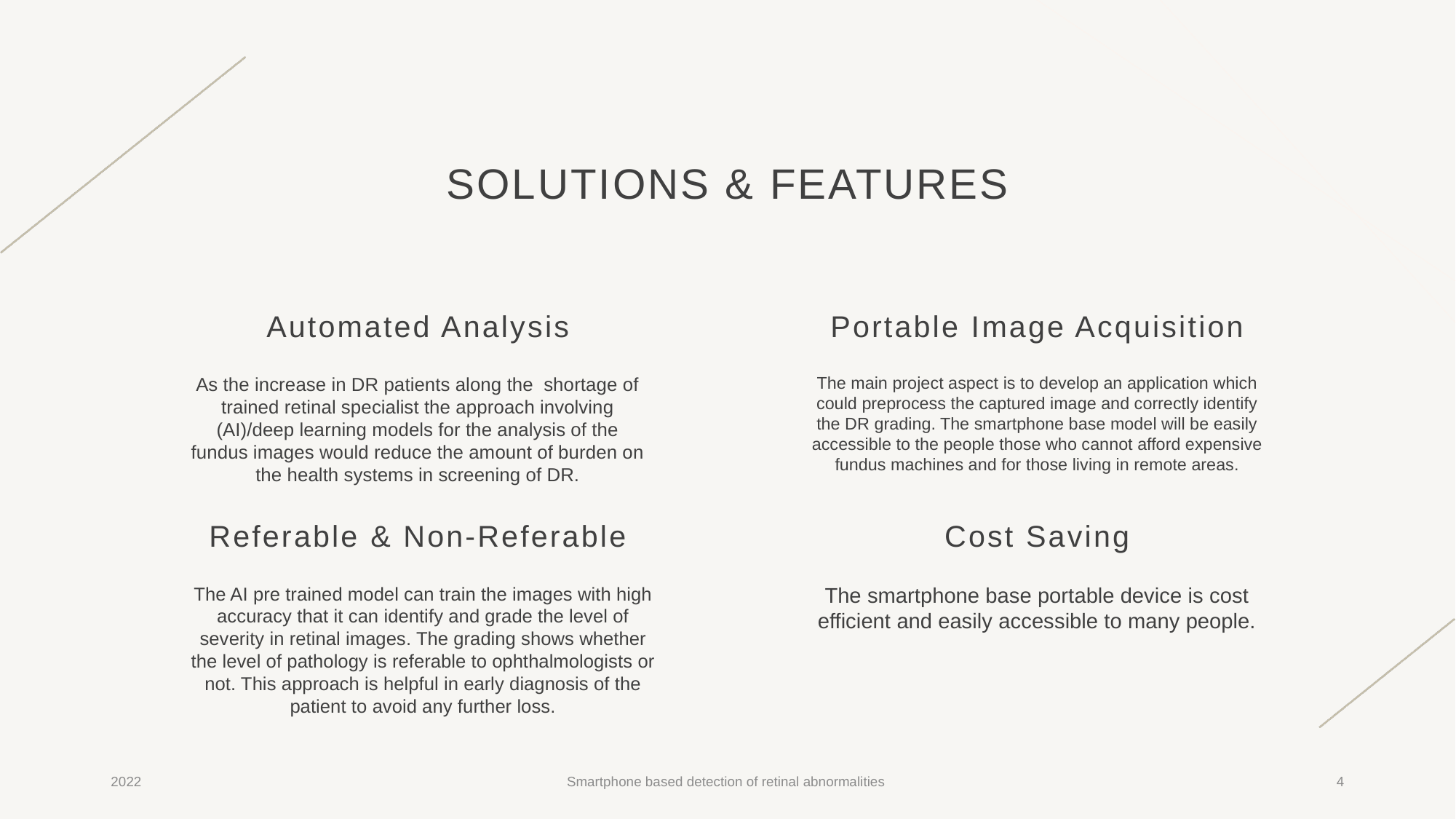

# SOLUTIONS & Features
Automated Analysis
Portable Image Acquisition
As the increase in DR patients along the  shortage of trained retinal specialist the approach involving (AI)/deep learning models for the analysis of the fundus images would reduce the amount of burden on the health systems in screening of DR.
The main project aspect is to develop an application which could preprocess the captured image and correctly identify the DR grading. The smartphone base model will be easily accessible to the people those who cannot afford expensive fundus machines and for those living in remote areas.

Referable & Non-Referable
Cost Saving
The AI pre trained model can train the images with high accuracy that it can identify and grade the level of severity in retinal images. The grading shows whether the level of pathology is referable to ophthalmologists or not. This approach is helpful in early diagnosis of the patient to avoid any further loss.
The smartphone base portable device is cost efficient and easily accessible to many people.
2022
Smartphone based detection of retinal abnormalities
4